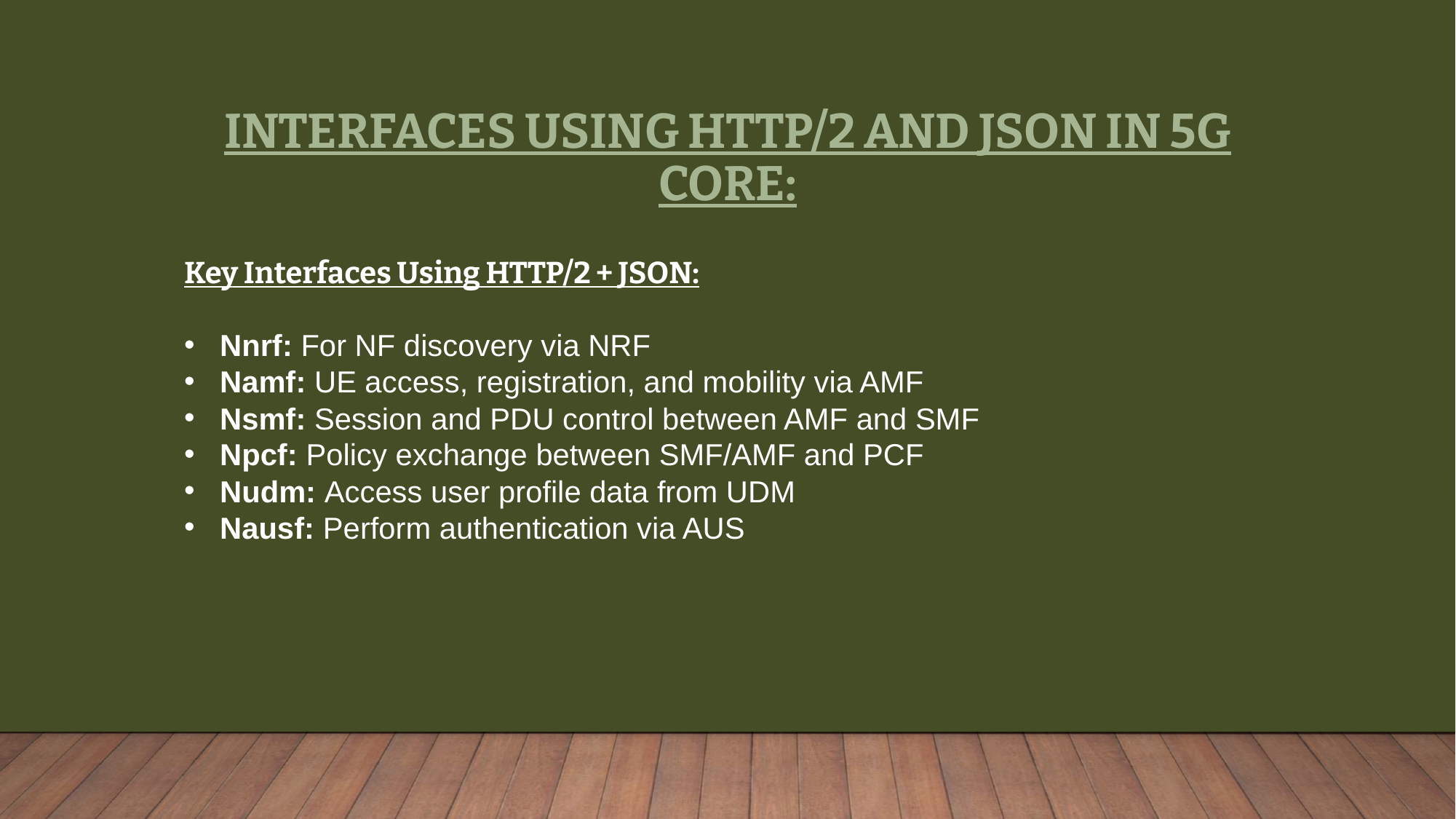

# Interfaces Using HTTP/2 and JSON in 5G Core:
Key Interfaces Using HTTP/2 + JSON:

 Nnrf: For NF discovery via NRF
 Namf: UE access, registration, and mobility via AMF
 Nsmf: Session and PDU control between AMF and SMF
 Npcf: Policy exchange between SMF/AMF and PCF
 Nudm: Access user profile data from UDM
 Nausf: Perform authentication via AUS